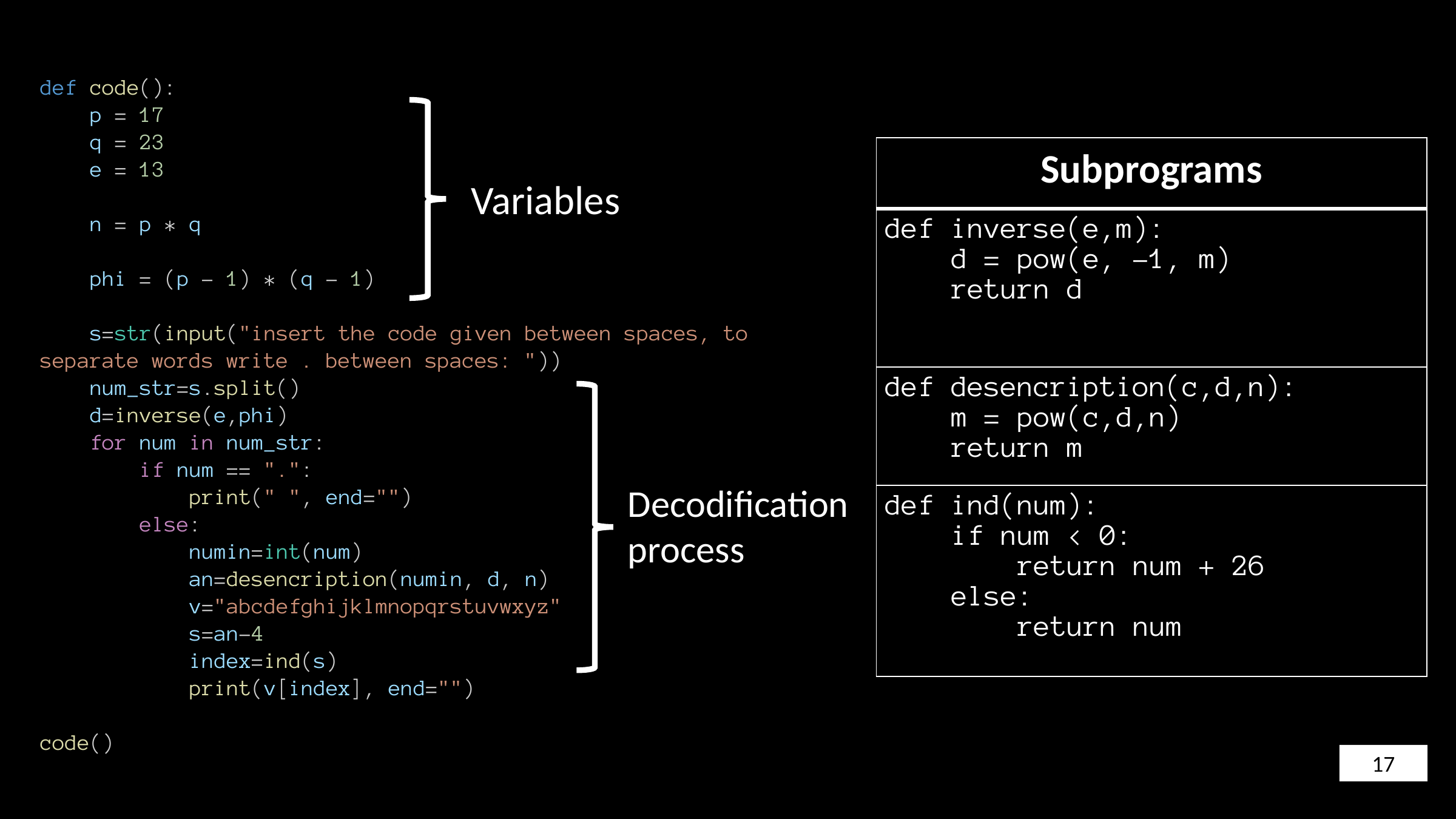

def code():
    p = 17
    q = 23
    e = 13
    n = p * q
    phi = (p - 1) * (q - 1)

    s=str(input("insert the code given between spaces, to separate words write . between spaces: "))
    num_str=s.split()
    d=inverse(e,phi)
    for num in num_str:
        if num == ".":
            print(" ", end="")
        else:
            numin=int(num)
            an=desencription(numin, d, n)
            v="abcdefghijklmnopqrstuvwxyz"
            s=an-4
            index=ind(s)
            print(v[index], end="")
code()

| Subprograms |
| --- |
| def inverse(e,m):     d = pow(e, -1, m)     return d |
| def desencription(c,d,n):     m = pow(c,d,n)     return m |
| def ind(num):     if num < 0:         return num + 26     else:         return num |
Variables

Decodification process
17